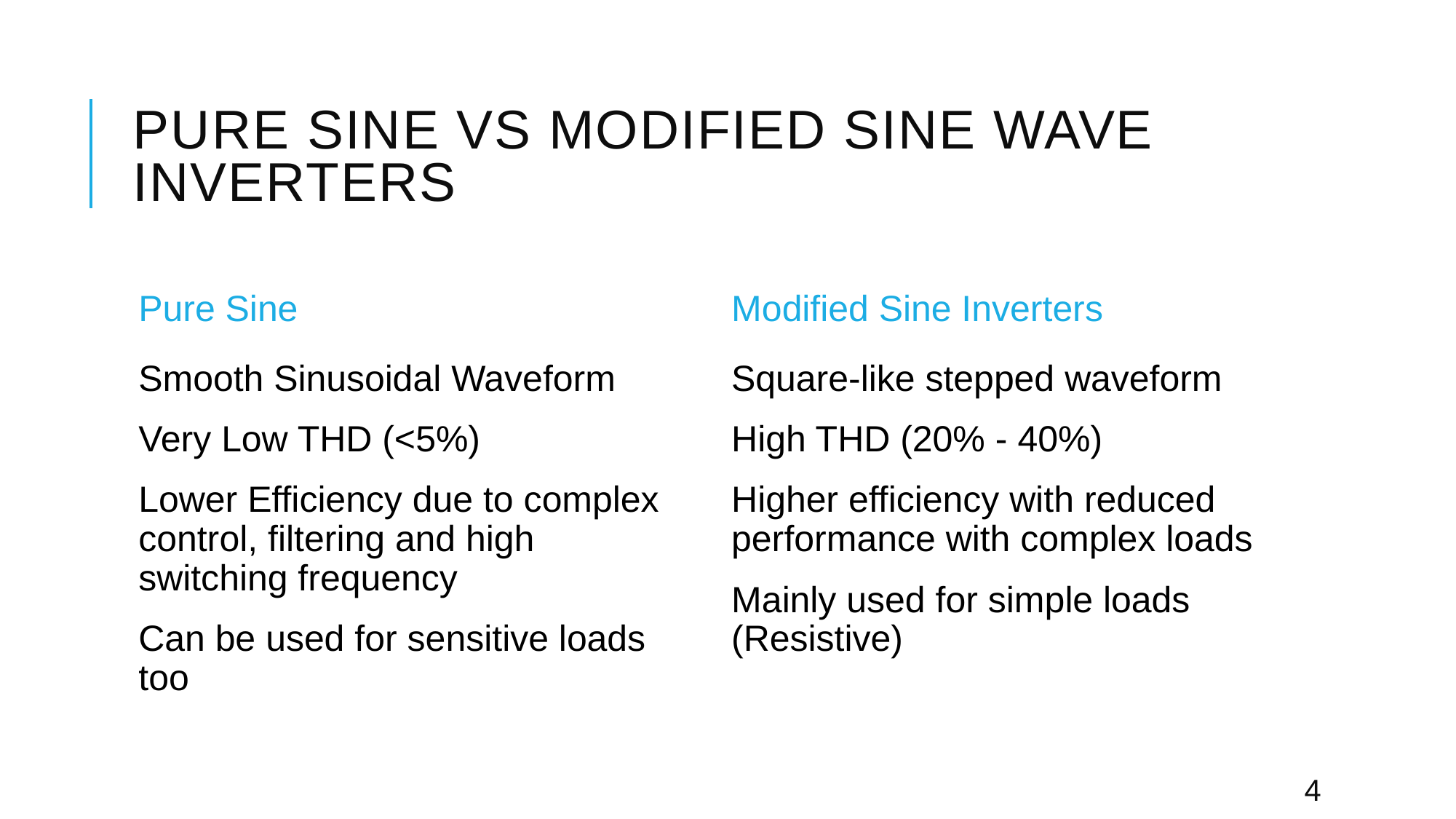

# Pure Sine vs Modified Sine wave inverters
Pure Sine
Modified Sine Inverters
Smooth Sinusoidal Waveform
Very Low THD (<5%)
Lower Efficiency due to complex control, filtering and high switching frequency
Can be used for sensitive loads too
Square-like stepped waveform
High THD (20% - 40%)
Higher efficiency with reduced performance with complex loads
Mainly used for simple loads (Resistive)
4